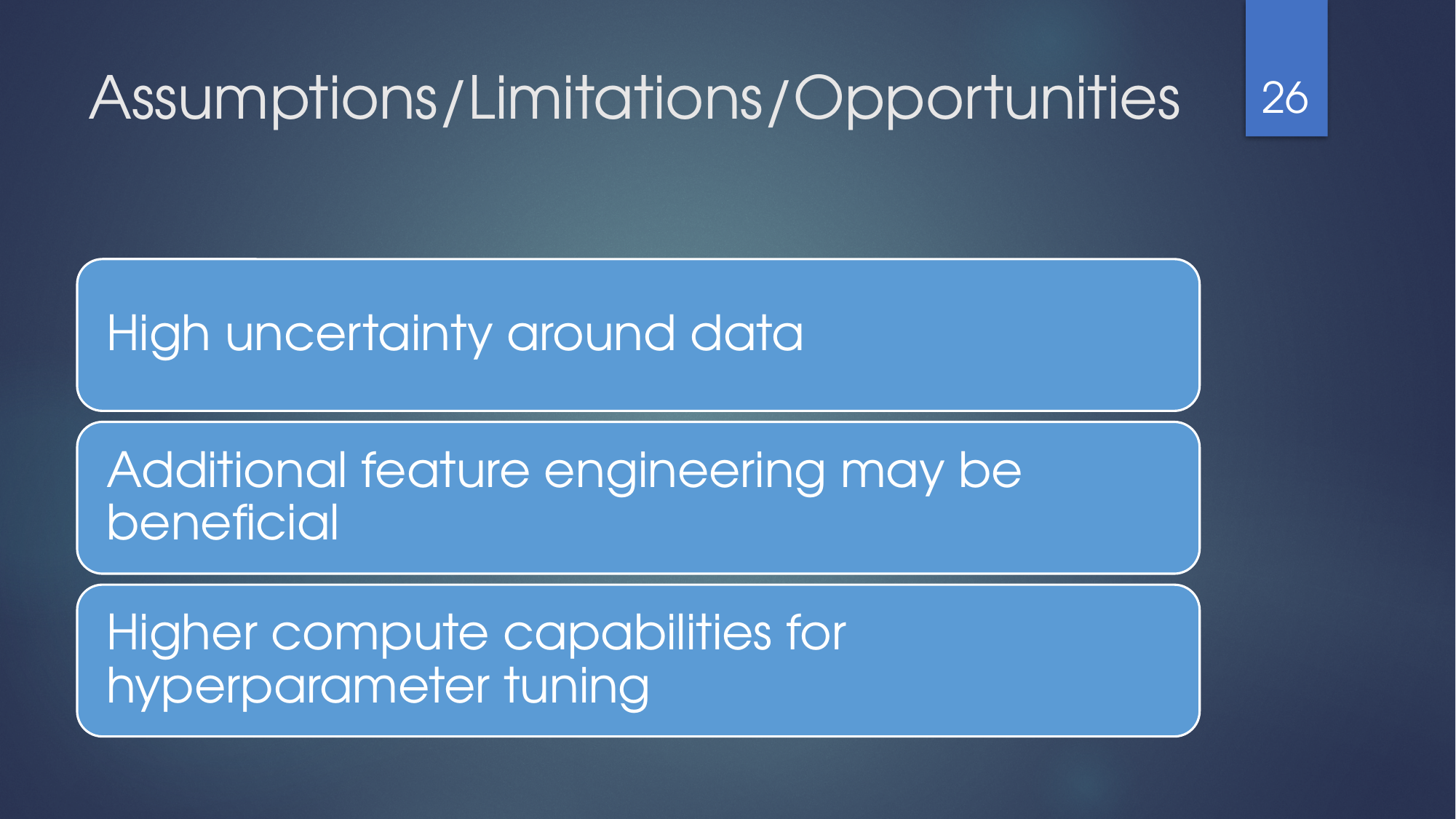

26
# Assumptions/Limitations/Opportunities
High uncertainty around data
Additional feature engineering may be beneficial
Higher compute capabilities for hyperparameter tuning